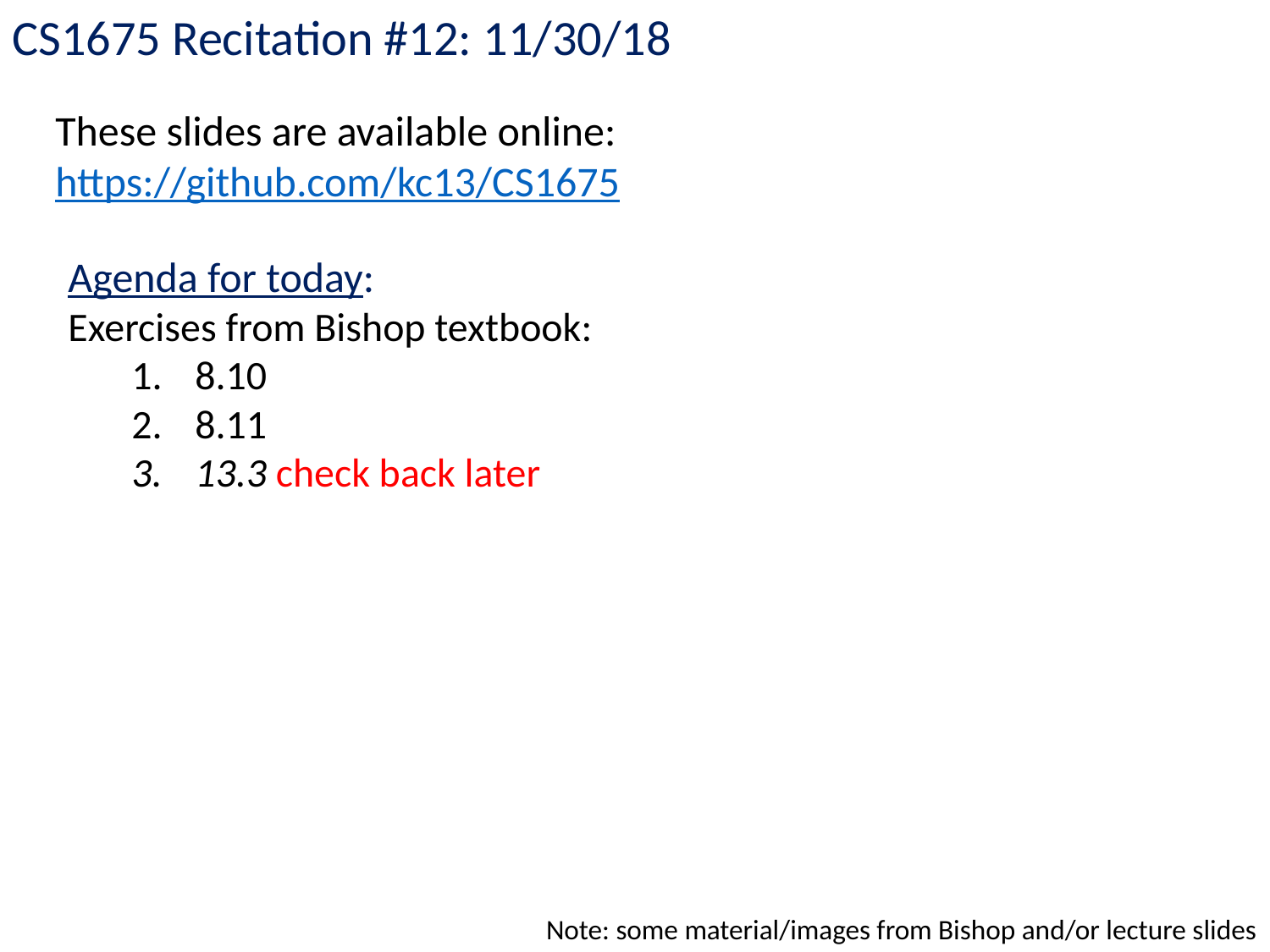

CS1675 Recitation #12: 11/30/18
These slides are available online:
https://github.com/kc13/CS1675
Agenda for today:
Exercises from Bishop textbook:
8.10
8.11
13.3 check back later
Note: some material/images from Bishop and/or lecture slides